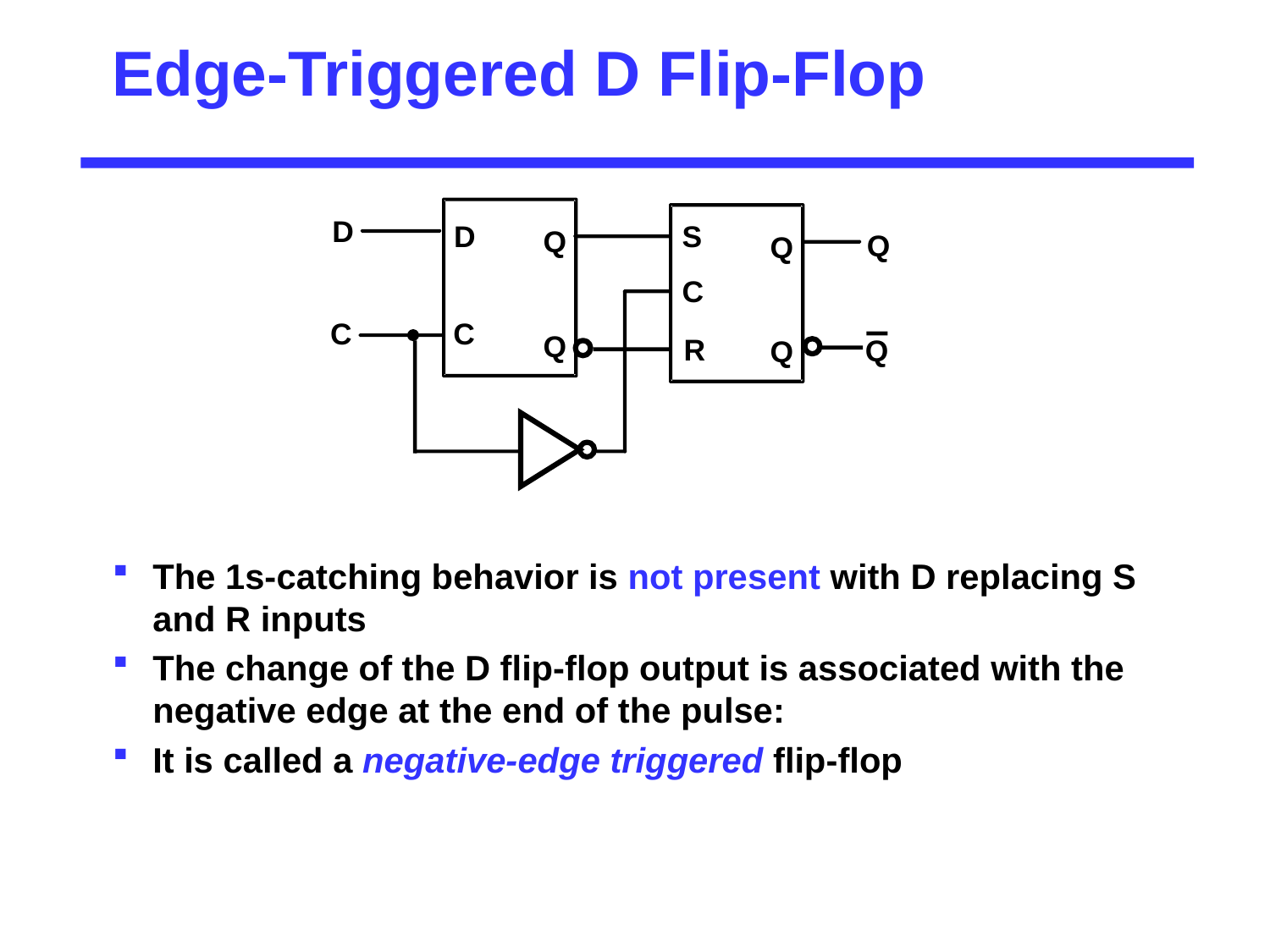

# Edge-Triggered D Flip-Flop

The 1s-catching behavior is not present with D replacing S and R inputs
The change of the D flip-flop output is associated with the negative edge at the end of the pulse:
It is called a negative-edge triggered flip-flop

D
D
S
Q
Q
Q

C

C
C
Q

R
Q

Q